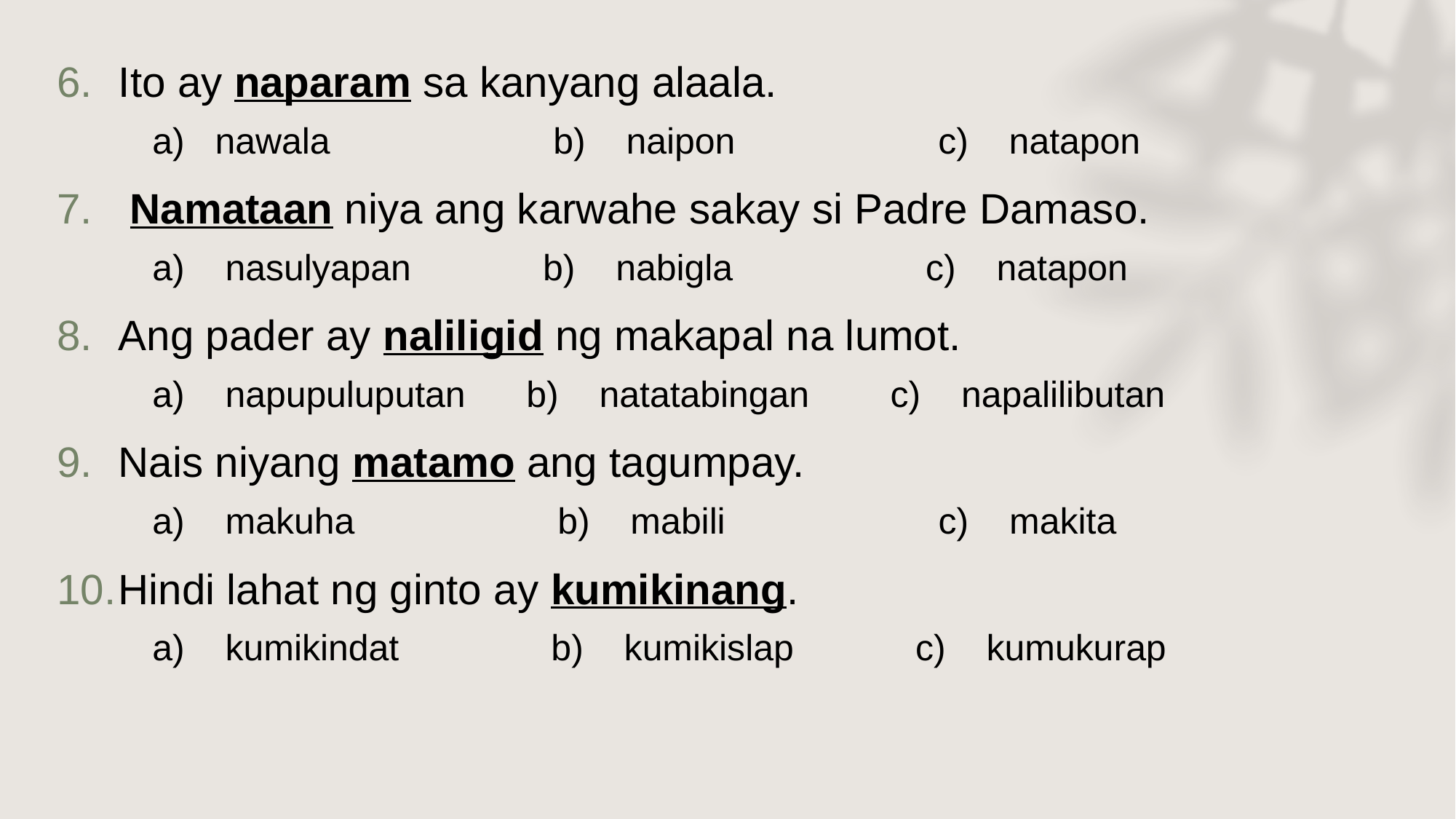

Ang kanyang namamalas ay totoo.
naririnig   b)   naakit   c)   nakikita
Ang mga ponda ay nangaiilawan.
   a)   maliit na tindahan                        b)   malaking tindahan
   c)   maluwag na tindahan
Ang mga kalabaw ay mababagal.
    a)   mabibilis kumilos                         b)   mahihinang kumilos
    c)   malumanay o dahan-dahang kumilos
Ang mga bilanggo ay nagpipison ng mga bato.
    a)   nag-aalis           b)    nagpapaandar           c)    nagdudurog
Ang tao ay nakabulagta.
    a)   nakaupo            b)    nakabagsak                c)    nakahiga

Ito ay naparam sa kanyang alaala.
    a)   nawala                      b)    naipon                    c)    natapon
 Namataan niya ang karwahe sakay si Padre Damaso.
    a)    nasulyapan             b)    nabigla                   c)    natapon
Ang pader ay naliligid ng makapal na lumot.
    a)    napupuluputan      b)    natatabingan        c)    napalilibutan
Nais niyang matamo ang tagumpay.
    a)    makuha                    b)    mabili                     c)    makita
Hindi lahat ng ginto ay kumikinang.
    a)    kumikindat               b)    kumikislap            c)    kumukurap